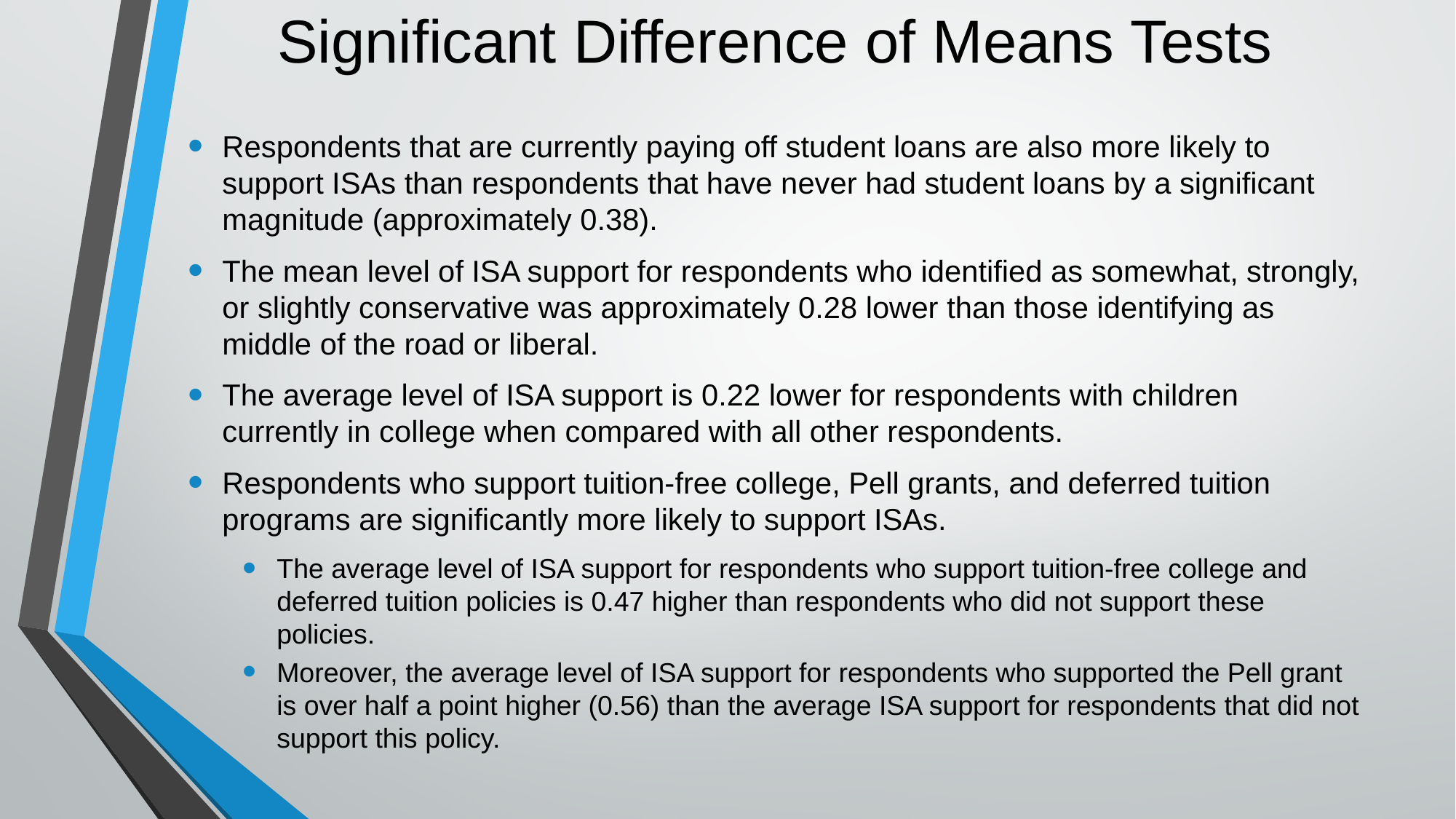

# Significant Difference of Means Tests
Respondents that are currently paying off student loans are also more likely to support ISAs than respondents that have never had student loans by a significant magnitude (approximately 0.38).
The mean level of ISA support for respondents who identified as somewhat, strongly, or slightly conservative was approximately 0.28 lower than those identifying as middle of the road or liberal.
The average level of ISA support is 0.22 lower for respondents with children currently in college when compared with all other respondents.
Respondents who support tuition-free college, Pell grants, and deferred tuition programs are significantly more likely to support ISAs.
The average level of ISA support for respondents who support tuition-free college and deferred tuition policies is 0.47 higher than respondents who did not support these policies.
Moreover, the average level of ISA support for respondents who supported the Pell grant is over half a point higher (0.56) than the average ISA support for respondents that did not support this policy.